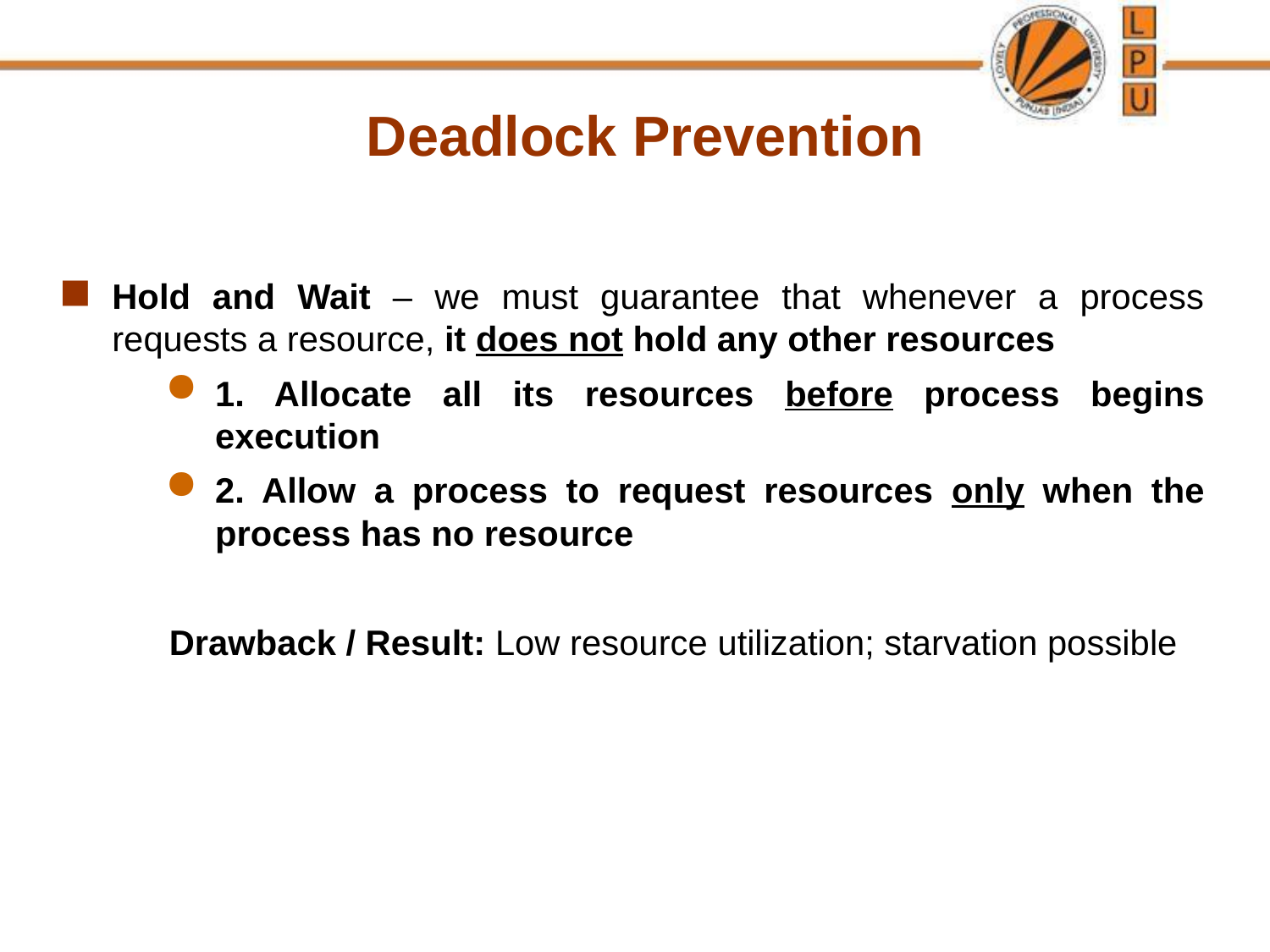

Deadlock Prevention

Hold and Wait – we must guarantee that whenever a process requests a resource, it does not hold any other resources
1. Allocate all its resources before process begins execution
2. Allow a process to request resources only when the process has no resource

Drawback / Result: Low resource utilization; starvation possible